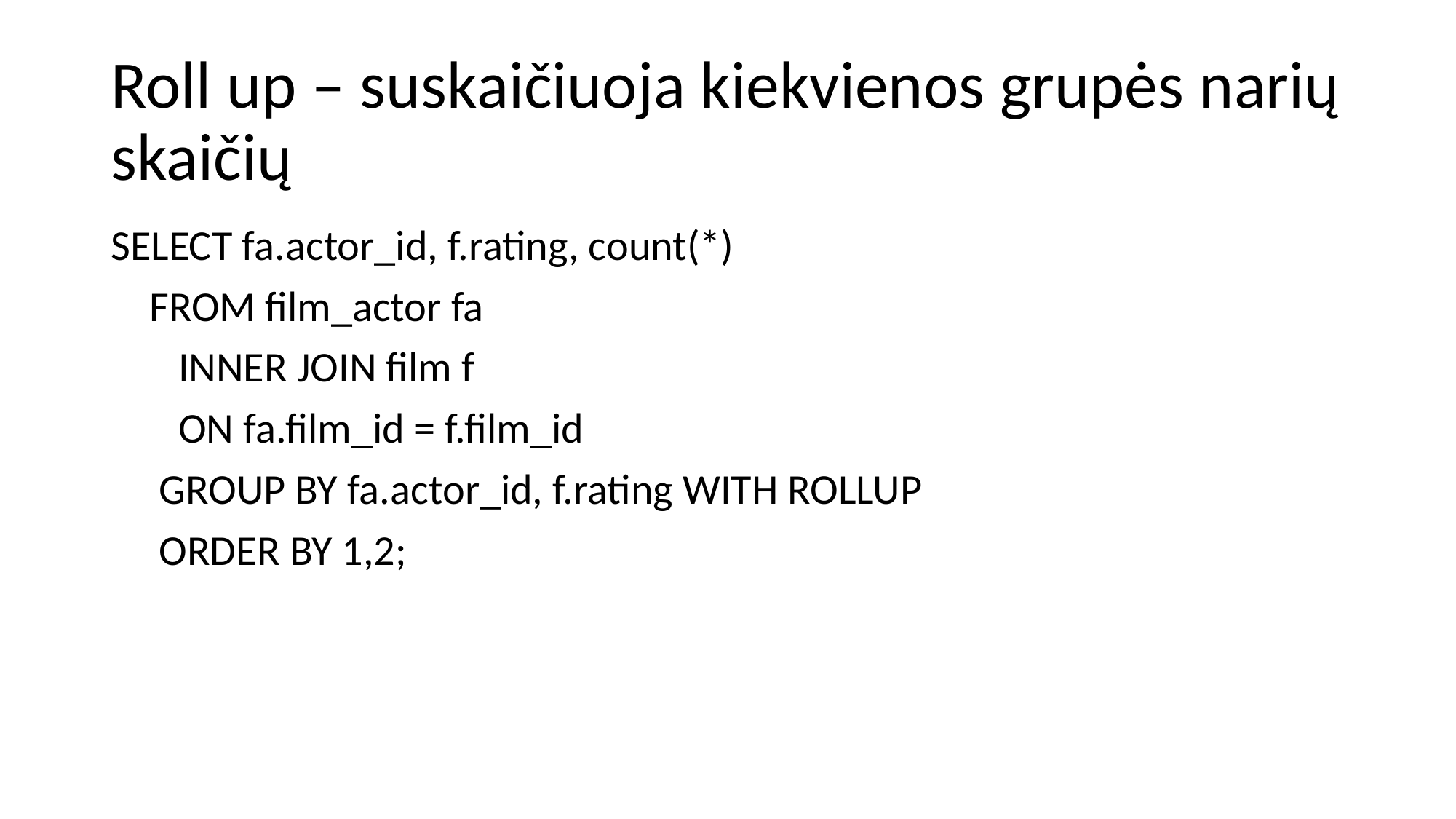

# Roll up – suskaičiuoja kiekvienos grupės narių skaičių
SELECT fa.actor_id, f.rating, count(*)
    FROM film_actor fa
       INNER JOIN film f
       ON fa.film_id = f.film_id
     GROUP BY fa.actor_id, f.rating WITH ROLLUP
     ORDER BY 1,2;